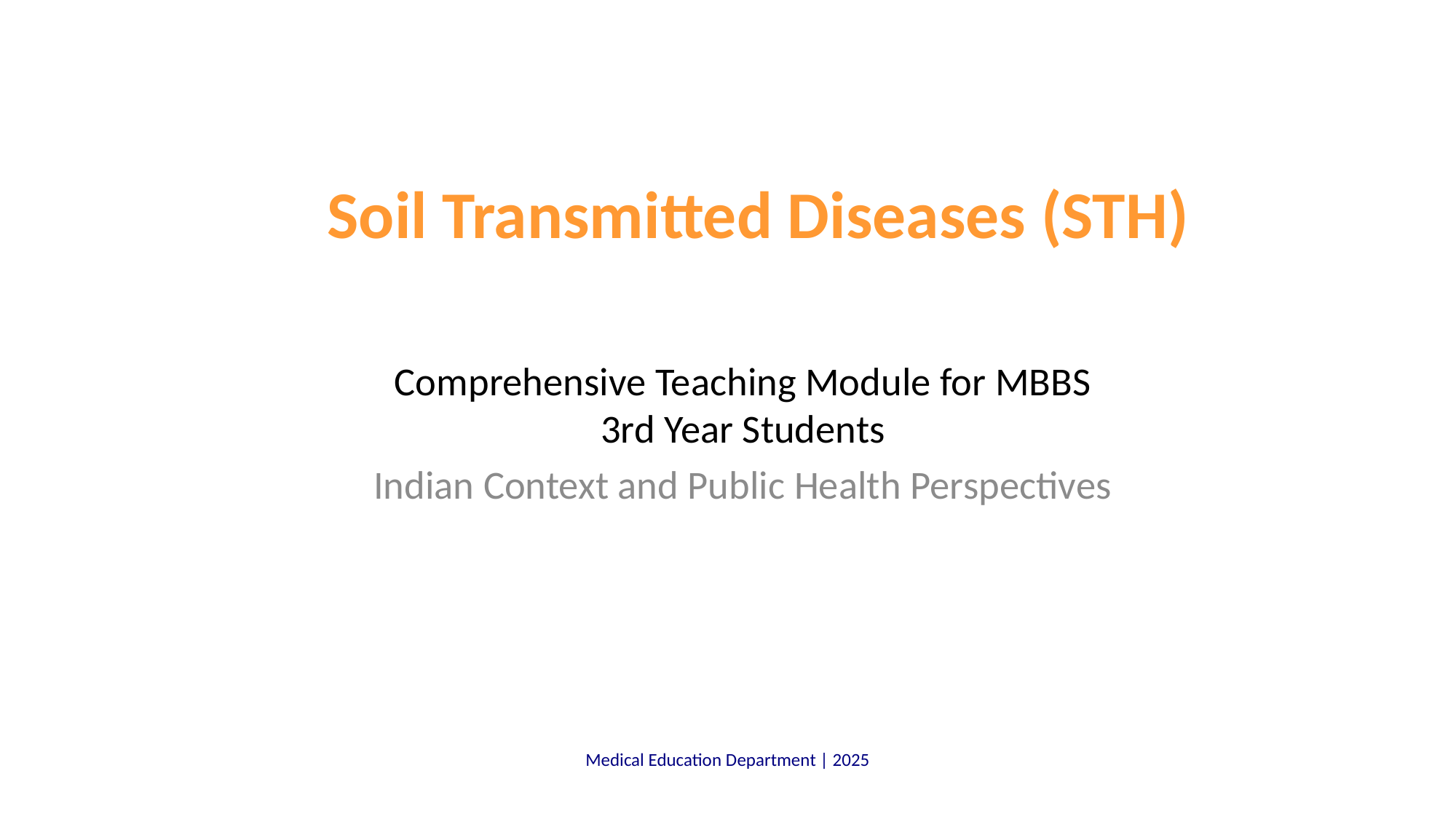

# Soil Transmitted Diseases (STH)
Comprehensive Teaching Module for MBBS 3rd Year Students
Indian Context and Public Health Perspectives
Medical Education Department | 2025